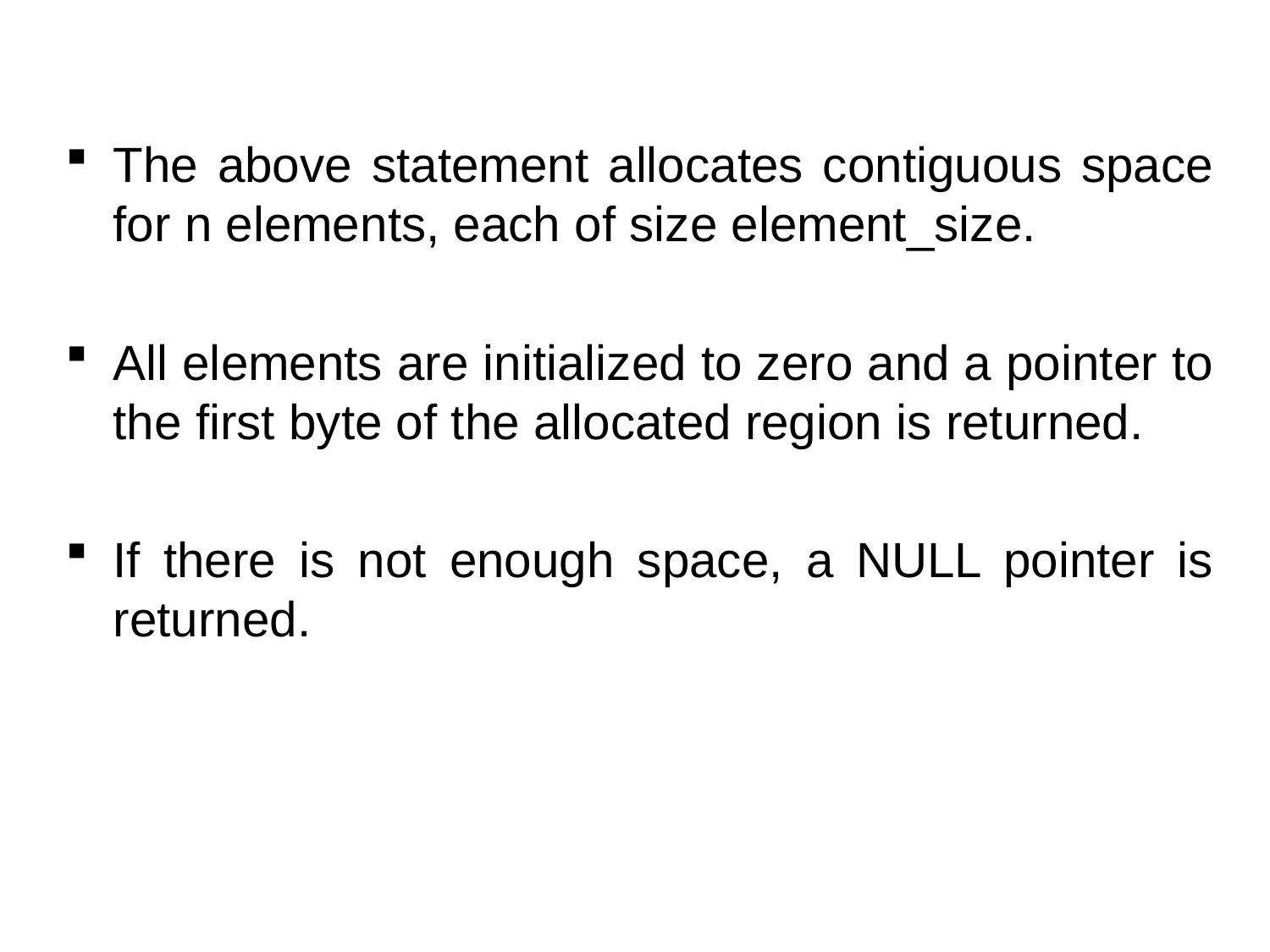

The above statement allocates contiguous space for n elements, each of size element_size.

All elements are initialized to zero and a pointer to the first byte of the allocated region is returned.

If there is not enough space, a NULL pointer is returned.